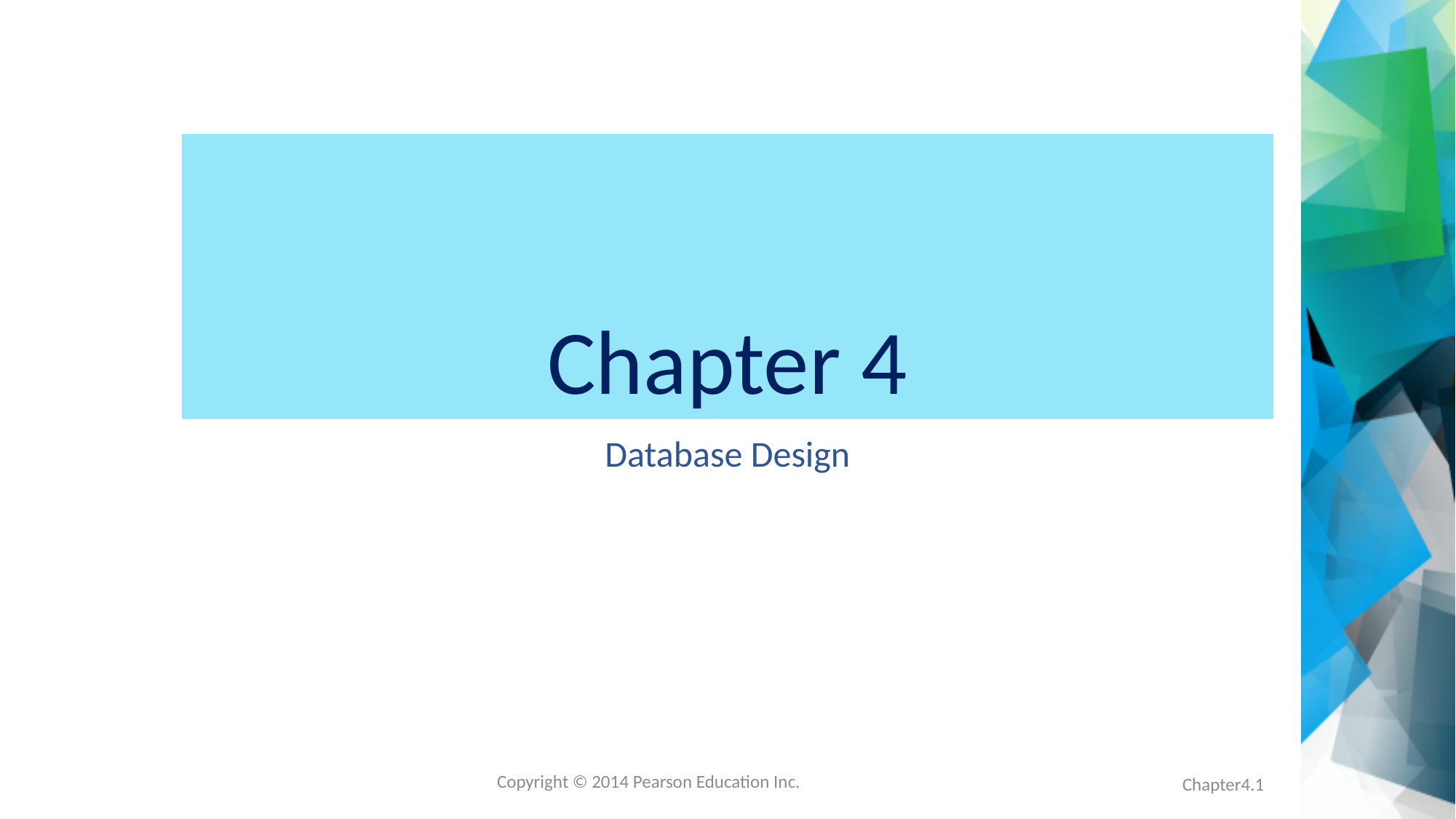

# Chapter 4
Database Design
Copyright © 2014 Pearson Education Inc.
Chapter4.1